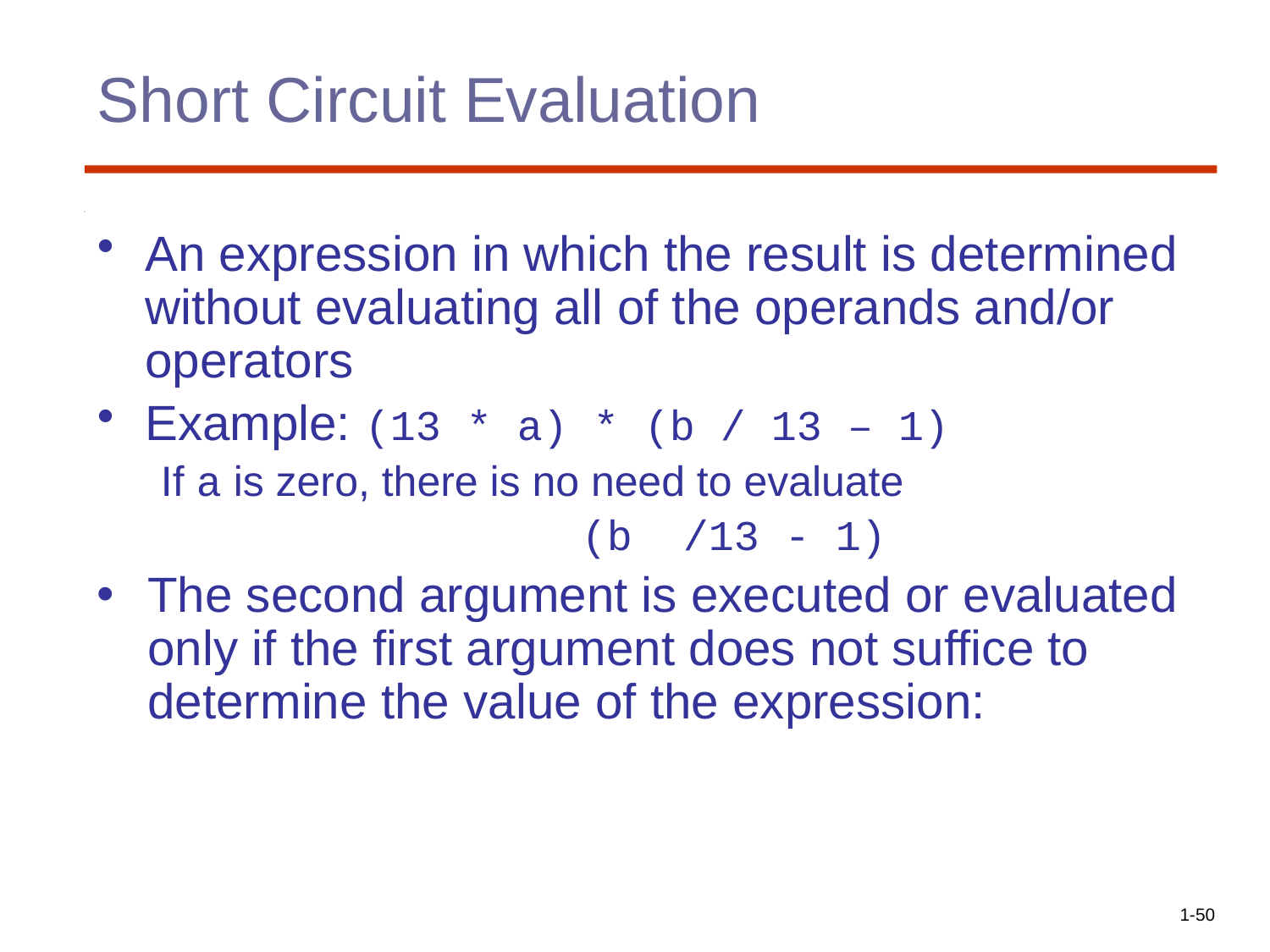

# Short Circuit Evaluation
An expression in which the result is determined without evaluating all of the operands and/or operators
Example: (13 * a) * (b / 13 – 1)
If a is zero, there is no need to evaluate
				(b  /13 - 1)
The second argument is executed or evaluated only if the first argument does not suffice to determine the value of the expression:
1-50